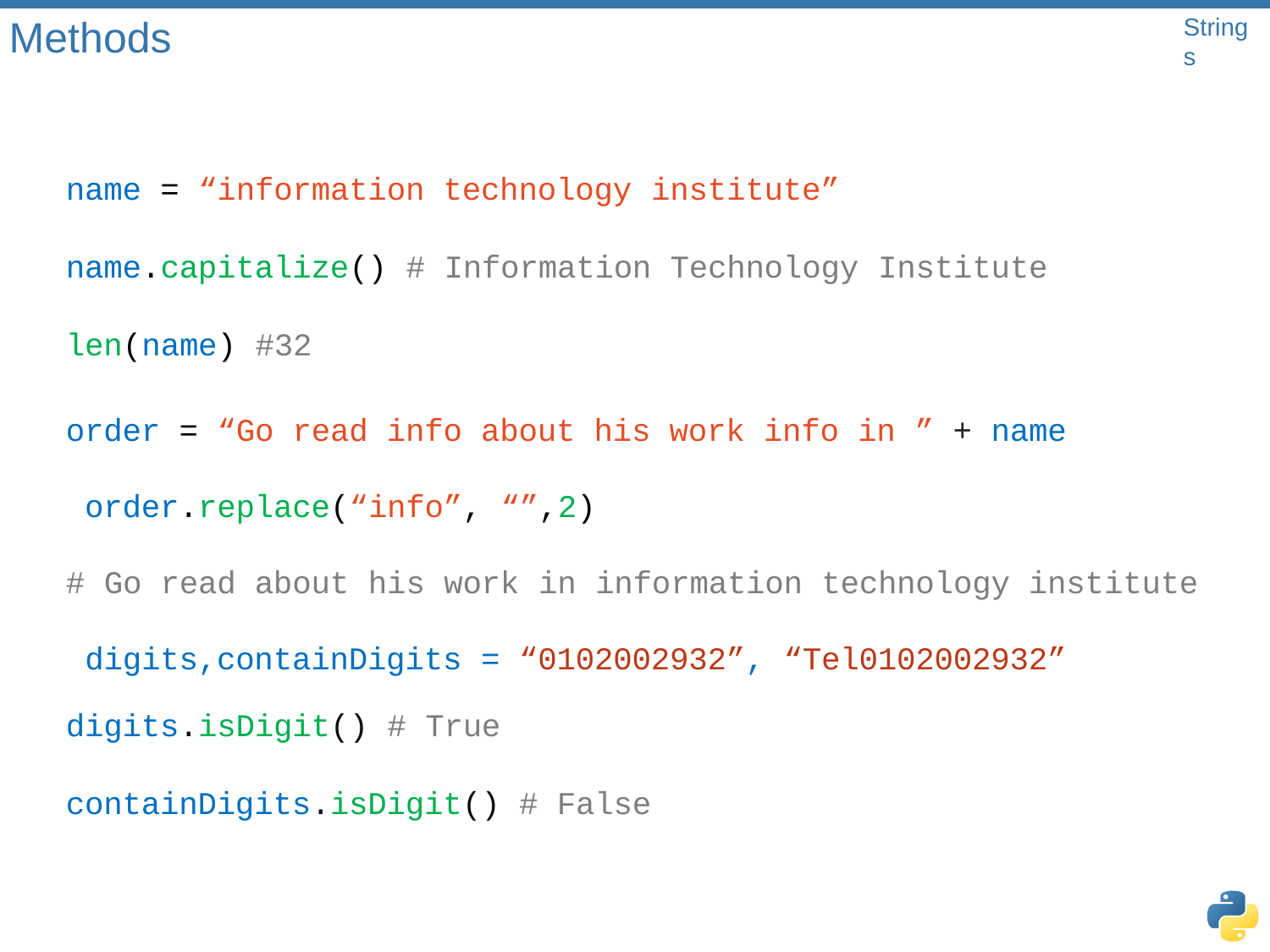

# Methods
Strings
name = “information technology institute”

name.capitalize() # Information Technology Institute

len(name) #32
order = “Go read info about his work info in ” + name  order.replace(“info”, “”,2)
# Go read about his work in information technology institute  digits,containDigits = “0102002932”, “Tel0102002932”
digits.isDigit() # True

containDigits.isDigit() # False